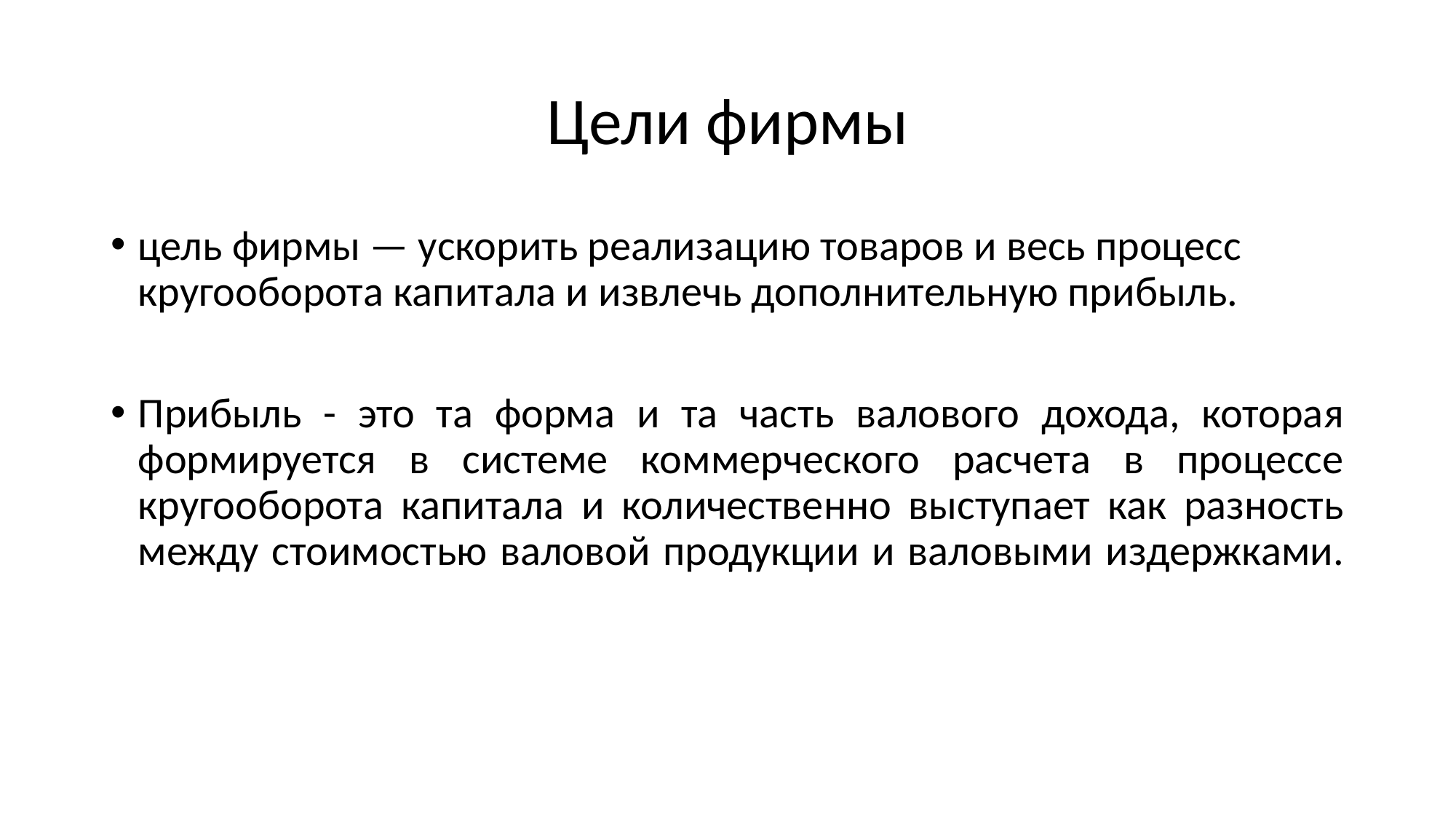

# Цели фирмы
цель фирмы — ускорить реализацию товаров и весь процесс кругооборота капитала и извлечь дополнительную прибыль.

Прибыль - это та форма и та часть валового дохода, которая формируется в системе коммерческого расчета в процессе кругооборота капитала и количественно выступает как разность между стоимостью валовой продукции и валовыми издержками.